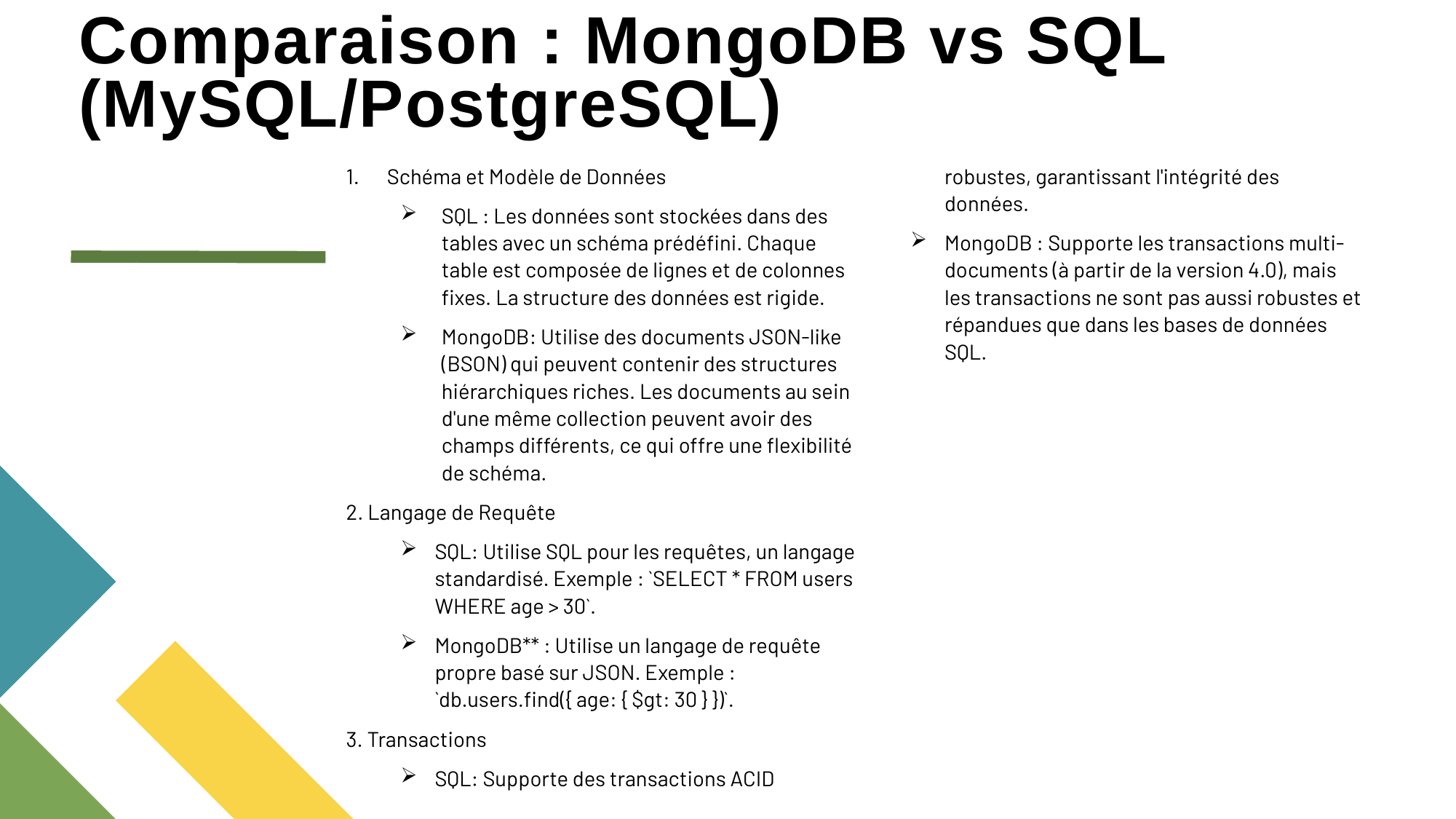

# Comparaison : MongoDB vs SQL (MySQL/PostgreSQL)
Schéma et Modèle de Données
SQL : Les données sont stockées dans des tables avec un schéma prédéfini. Chaque table est composée de lignes et de colonnes fixes. La structure des données est rigide.
MongoDB: Utilise des documents JSON-like (BSON) qui peuvent contenir des structures hiérarchiques riches. Les documents au sein d'une même collection peuvent avoir des champs différents, ce qui offre une flexibilité de schéma.
2. Langage de Requête
SQL: Utilise SQL pour les requêtes, un langage standardisé. Exemple : `SELECT * FROM users WHERE age > 30`.
MongoDB** : Utilise un langage de requête propre basé sur JSON. Exemple : `db.users.find({ age: { $gt: 30 } })`.
3. Transactions
SQL: Supporte des transactions ACID robustes, garantissant l'intégrité des données.
MongoDB : Supporte les transactions multi-documents (à partir de la version 4.0), mais les transactions ne sont pas aussi robustes et répandues que dans les bases de données SQL.